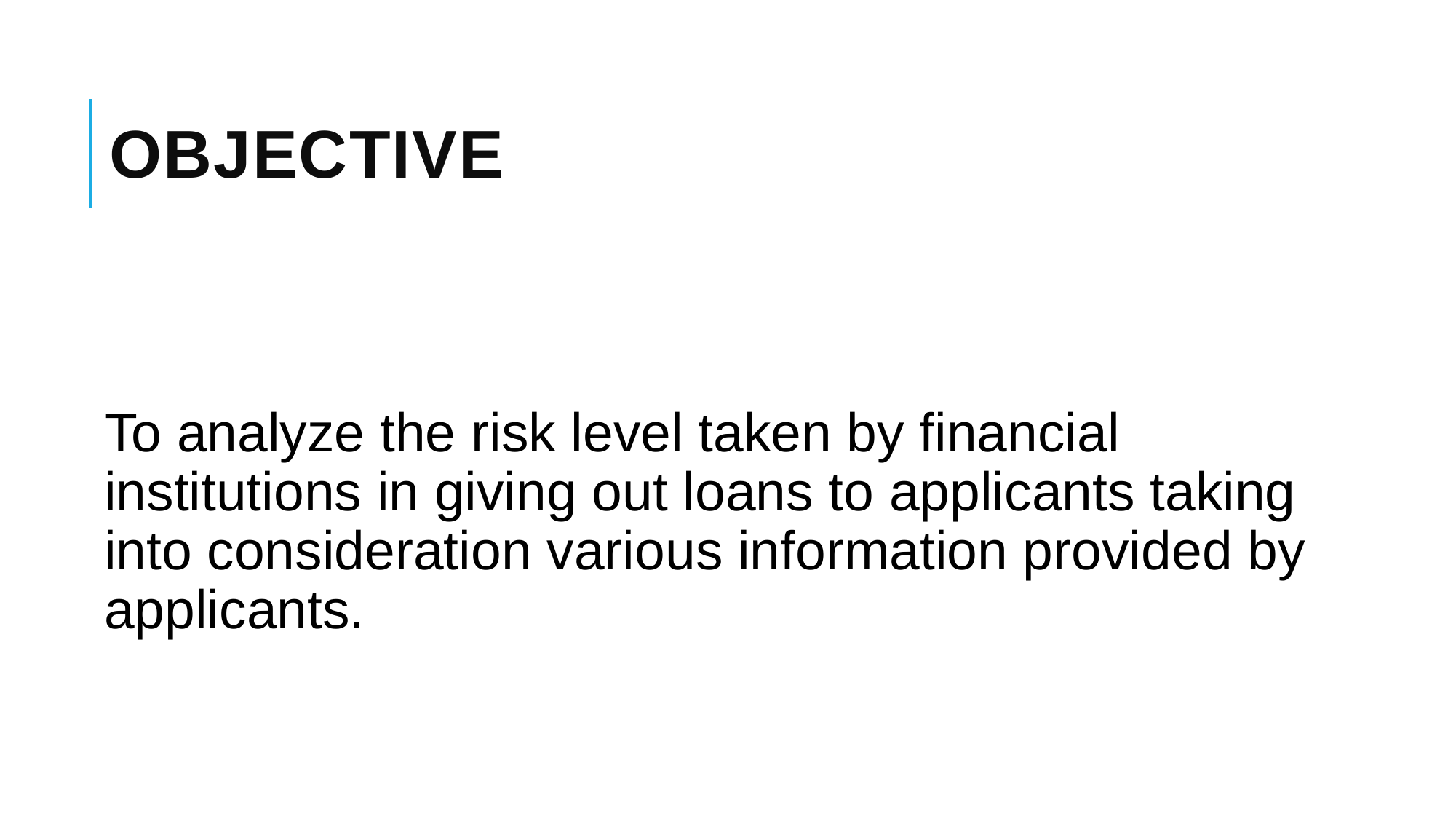

# Objective
To analyze the risk level taken by financial institutions in giving out loans to applicants taking into consideration various information provided by applicants.